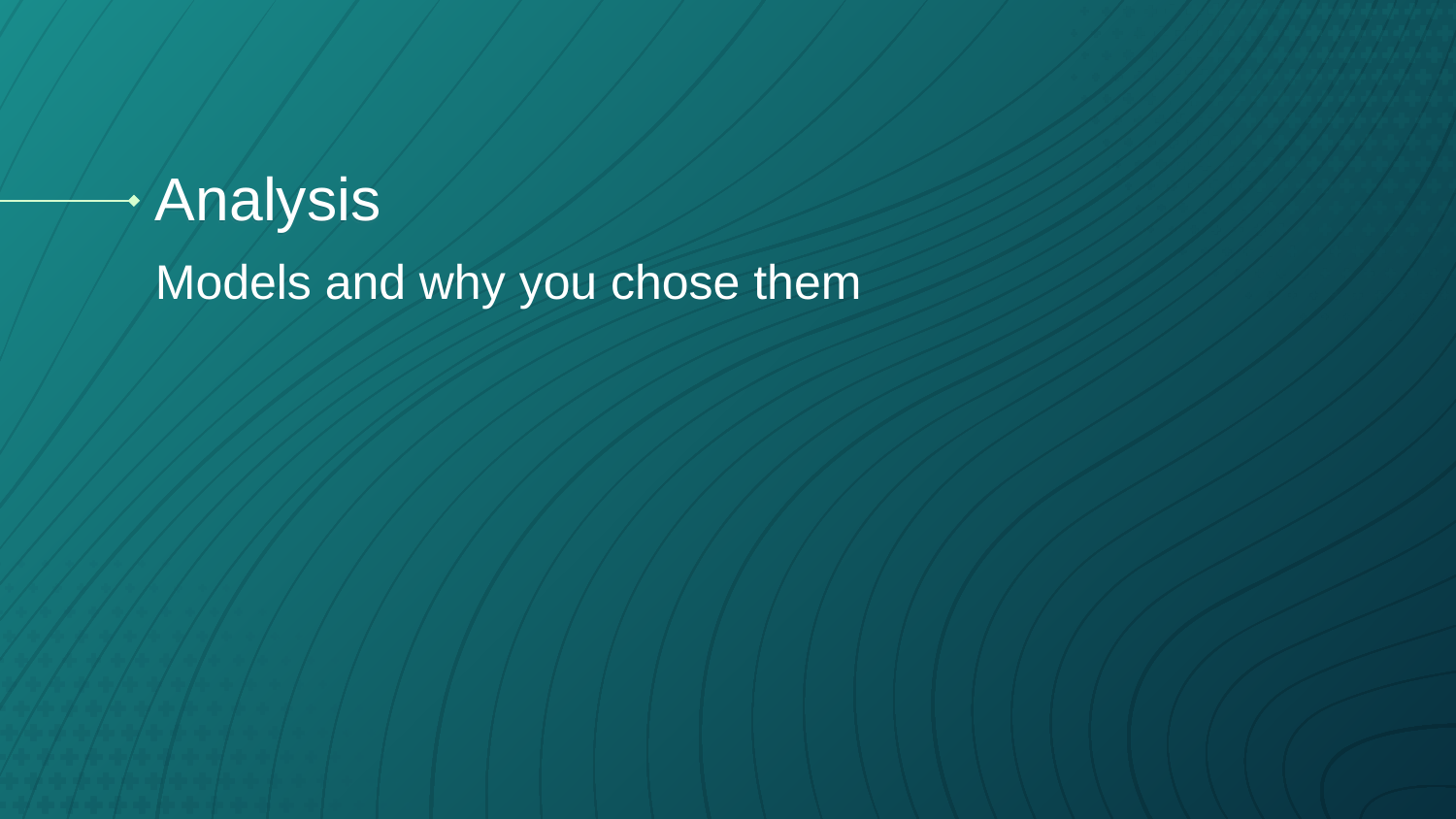

# Analysis
Models and why you chose them